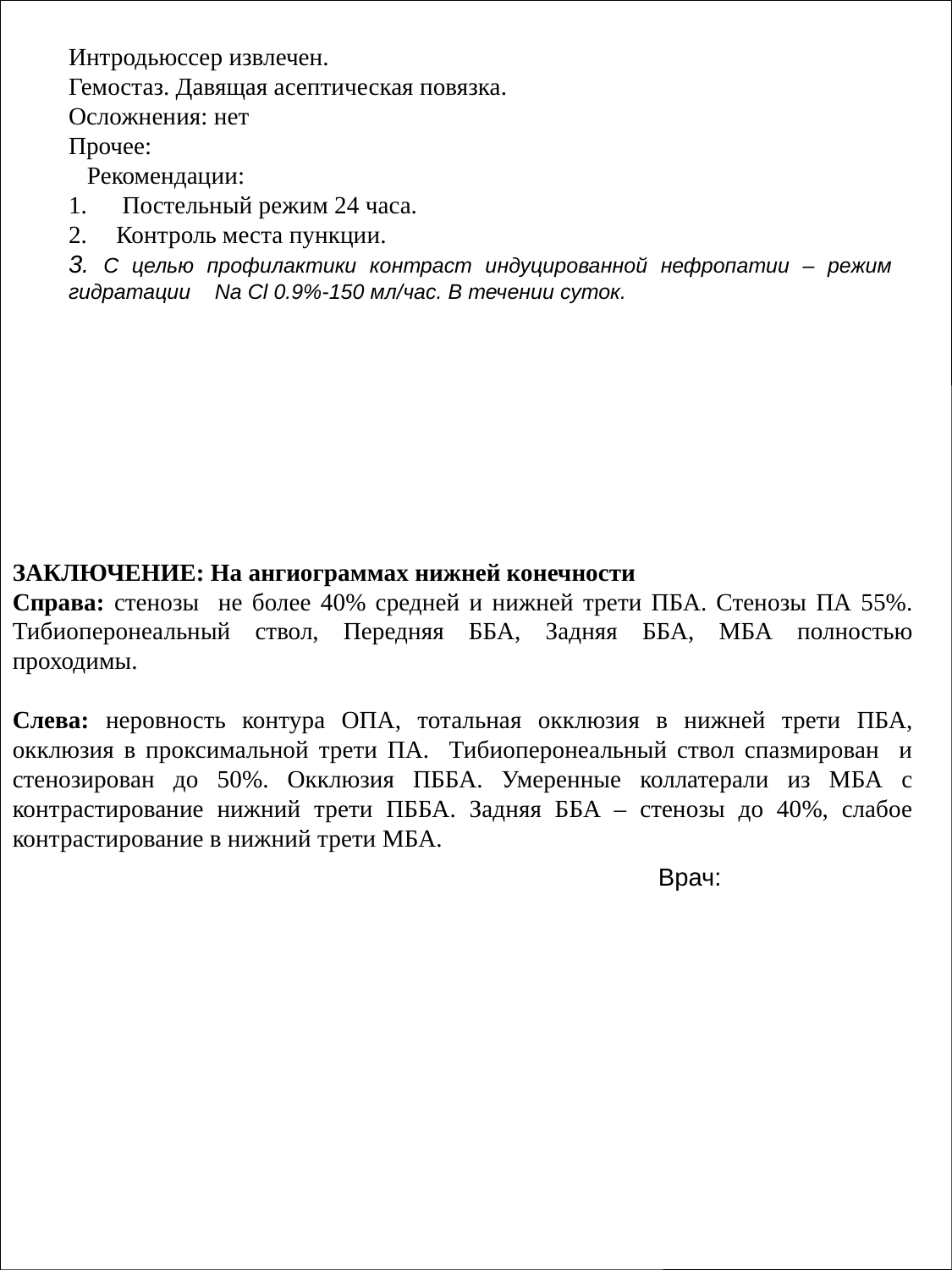

Интродьюссер извлечен.
Гемостаз. Давящая асептическая повязка.
Осложнения: нет
Прочее:
   Рекомендации:
 Постельный режим 24 часа.
Контроль места пункции.
3. С целью профилактики контраст индуцированной нефропатии – режим гидратации    Na Cl 0.9%-150 мл/час. В течении суток.

ЗАКЛЮЧЕНИЕ: На ангиограммах нижней конечности
Справа: стенозы  не более 40% средней и нижней трети ПБА. Стенозы ПА 55%. Тибиоперонеальный ствол, Передняя ББА, Задняя ББА, МБА полностью проходимы.

Слева: неровность контура ОПА, тотальная окклюзия в нижней трети ПБА, окклюзия в проксимальной трети ПА.  Тибиоперонеальный ствол спазмирован  и стенозирован до 50%. Окклюзия ПББА. Умеренные коллатерали из МБА с контрастирование нижний трети ПББА. Задняя ББА – стенозы до 40%, слабое контрастирование в нижний трети МБА.

Врач: